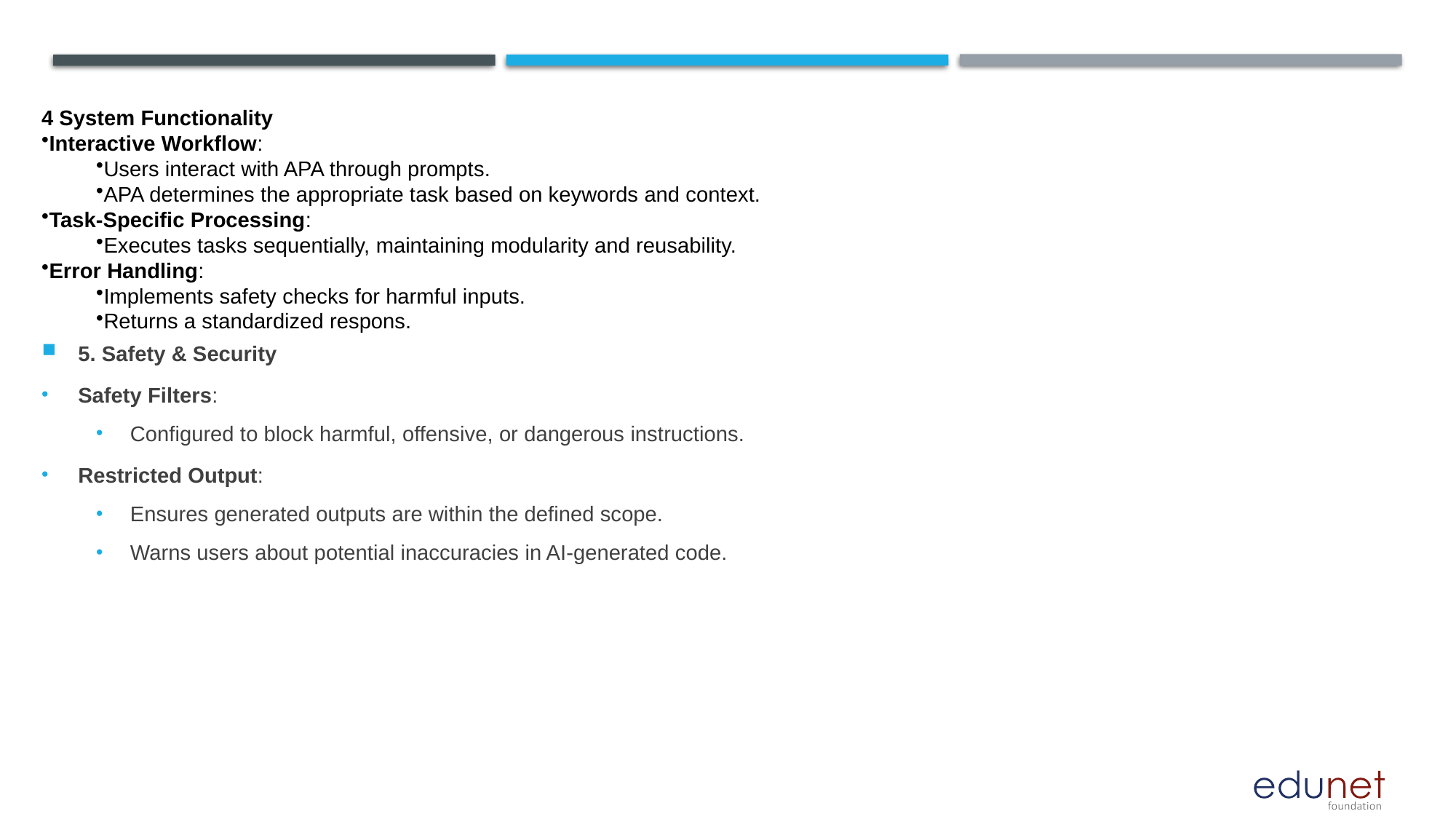

4 System Functionality
Interactive Workflow:
Users interact with APA through prompts.
APA determines the appropriate task based on keywords and context.
Task-Specific Processing:
Executes tasks sequentially, maintaining modularity and reusability.
Error Handling:
Implements safety checks for harmful inputs.
Returns a standardized respons.
5. Safety & Security
Safety Filters:
Configured to block harmful, offensive, or dangerous instructions.
Restricted Output:
Ensures generated outputs are within the defined scope.
Warns users about potential inaccuracies in AI-generated code.